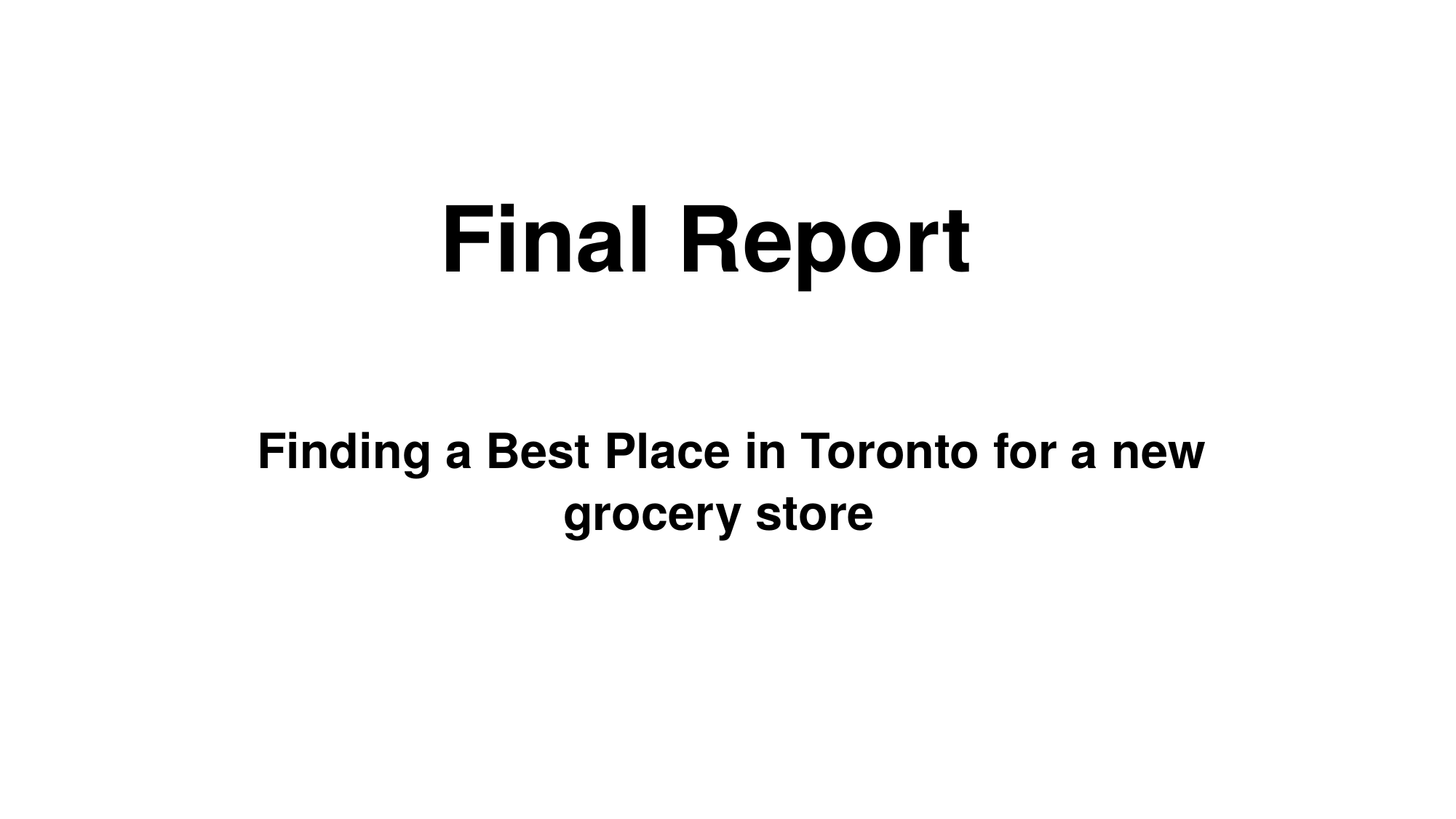

# Final Report Finding a Best Place in Toronto for a new grocery store